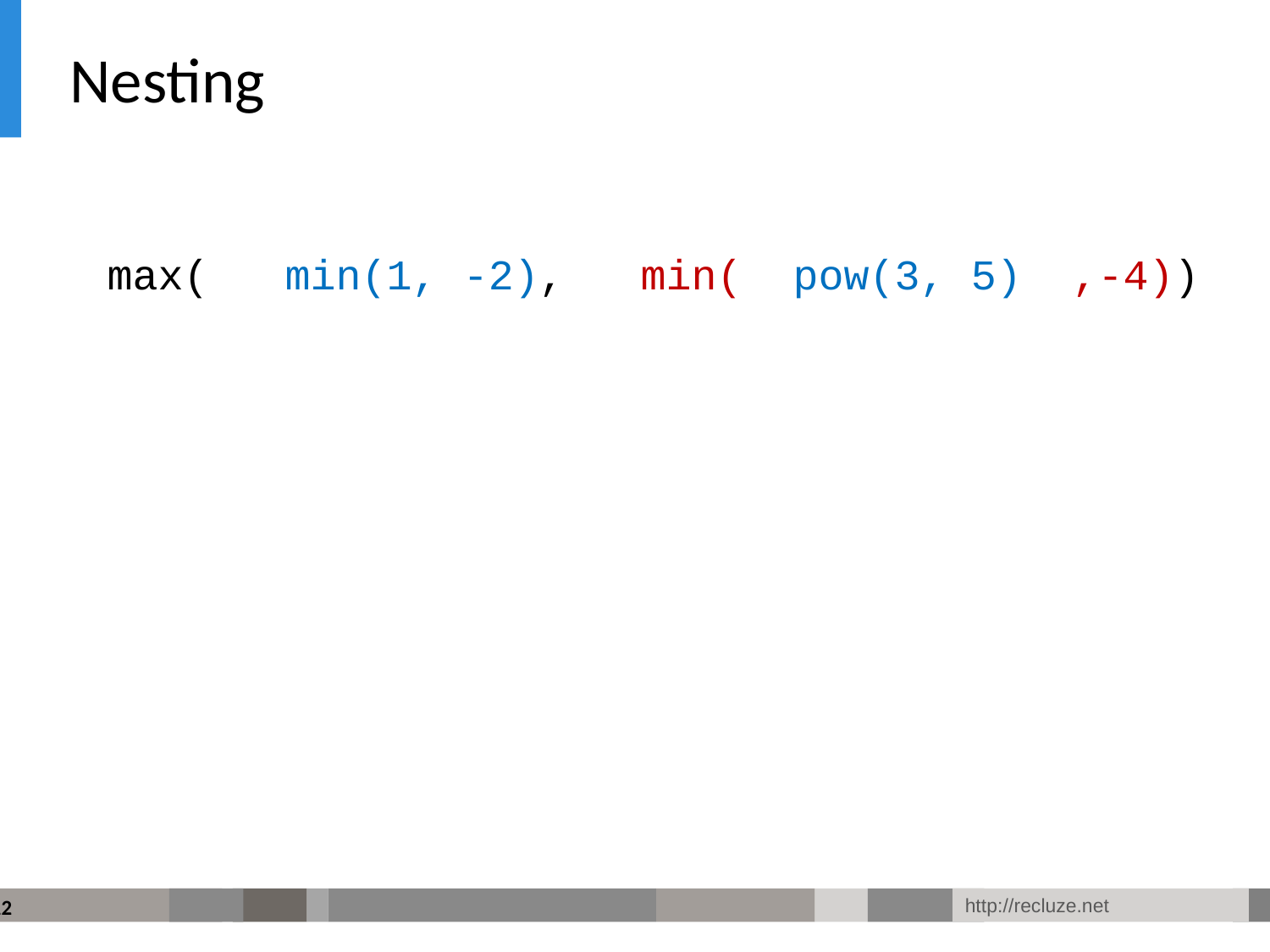

# Nesting

max(   min(1, -2),   min(  pow(3, 5)  ,-4))